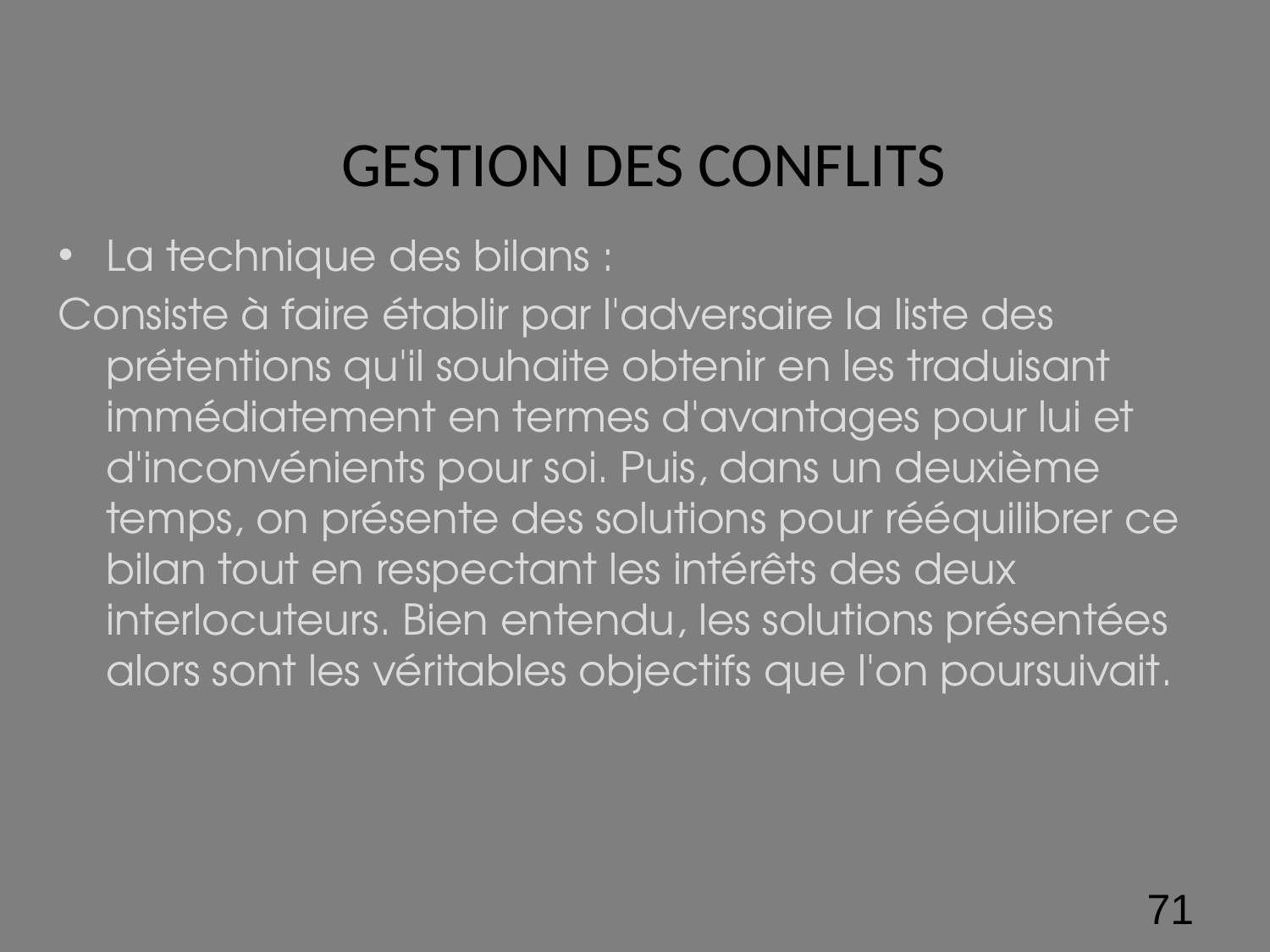

# GESTION DES CONFLITS
La technique des bilans :
Consiste à faire établir par l'adversaire la liste des prétentions qu'il souhaite obtenir en les traduisant immédiatement en termes d'avantages pour lui et d'inconvénients pour soi. Puis, dans un deuxième temps, on présente des solutions pour rééquilibrer ce bilan tout en respectant les intérêts des deux interlocuteurs. Bien entendu, les solutions présentées alors sont les véritables objectifs que l'on poursuivait.
71